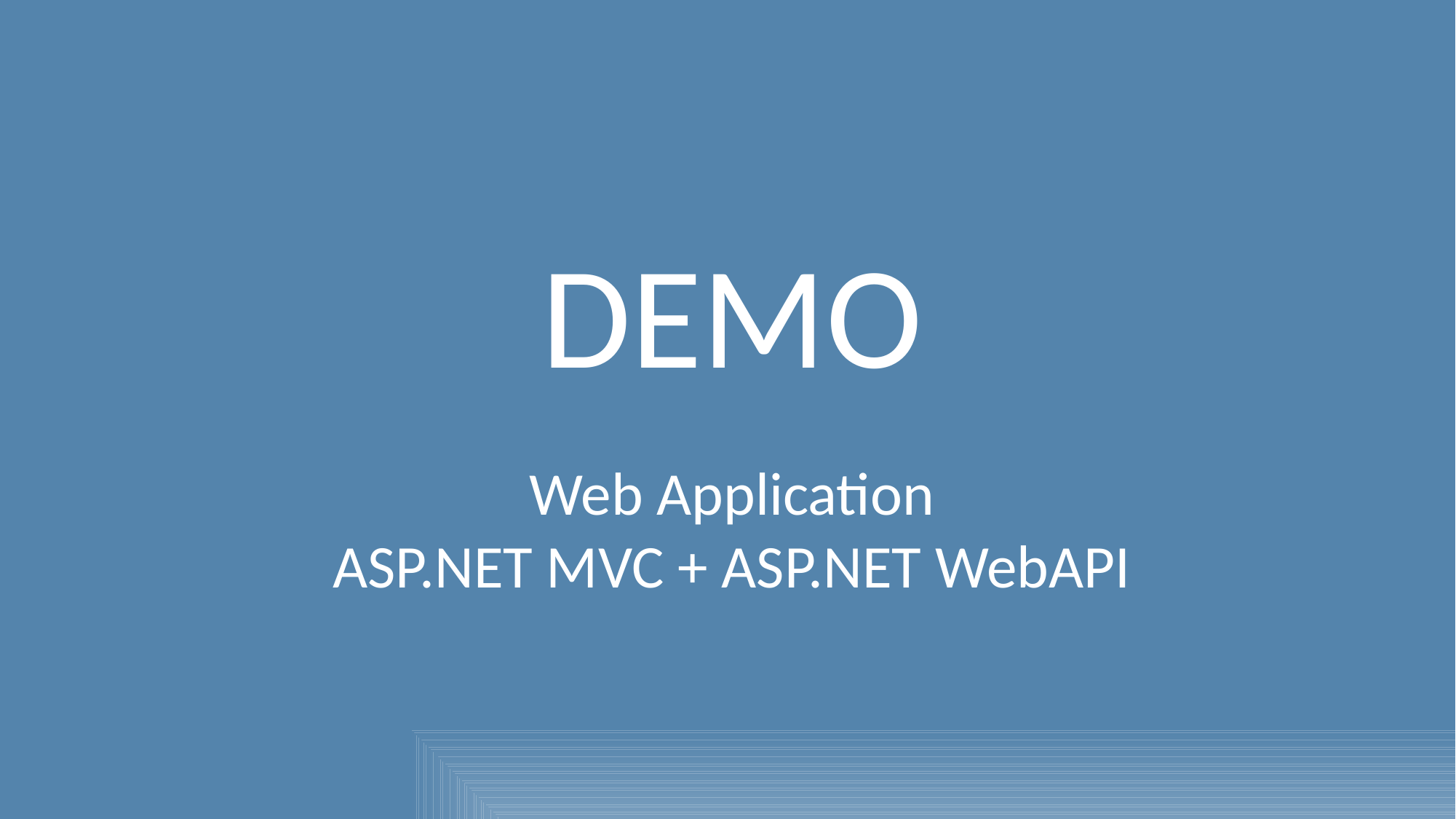

DEMO
Web Application
ASP.NET MVC + ASP.NET WebAPI